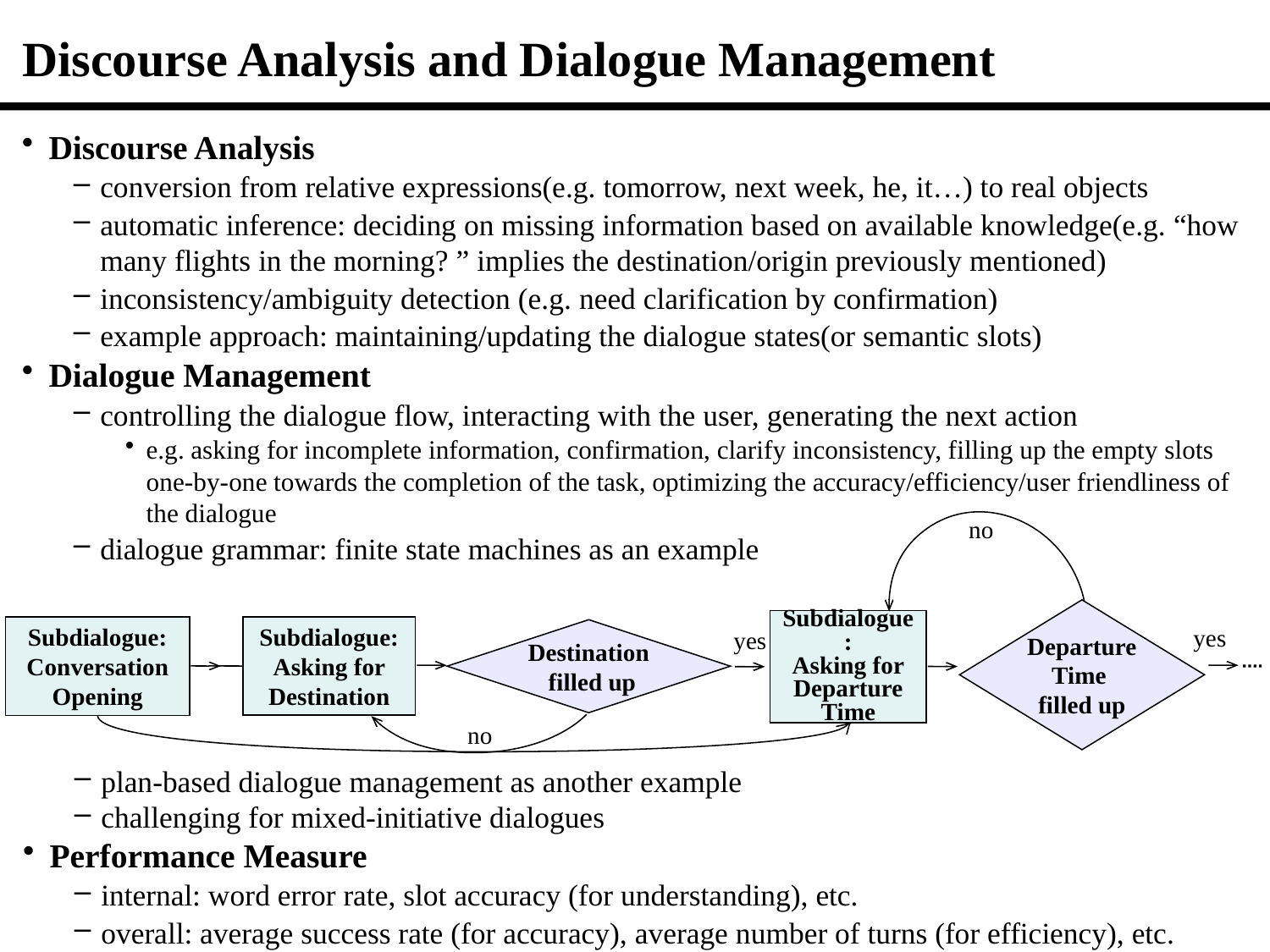

# Discourse Analysis and Dialogue Management
Discourse Analysis
conversion from relative expressions(e.g. tomorrow, next week, he, it…) to real objects
automatic inference: deciding on missing information based on available knowledge(e.g. “how many flights in the morning? ” implies the destination/origin previously mentioned)
inconsistency/ambiguity detection (e.g. need clarification by confirmation)
example approach: maintaining/updating the dialogue states(or semantic slots)
Dialogue Management
controlling the dialogue flow, interacting with the user, generating the next action
e.g. asking for incomplete information, confirmation, clarify inconsistency, filling up the empty slots one-by-one towards the completion of the task, optimizing the accuracy/efficiency/user friendliness of the dialogue
dialogue grammar: finite state machines as an example

no
Departure
Time
filled up

Subdialogue:
Asking for Departure Time
yes
Subdialogue:
Conversation Opening
Subdialogue:
Asking for Destination
yes
Destination
 filled up

no

plan-based dialogue management as another example
challenging for mixed-initiative dialogues
Performance Measure
internal: word error rate, slot accuracy (for understanding), etc.
overall: average success rate (for accuracy), average number of turns (for efficiency), etc.